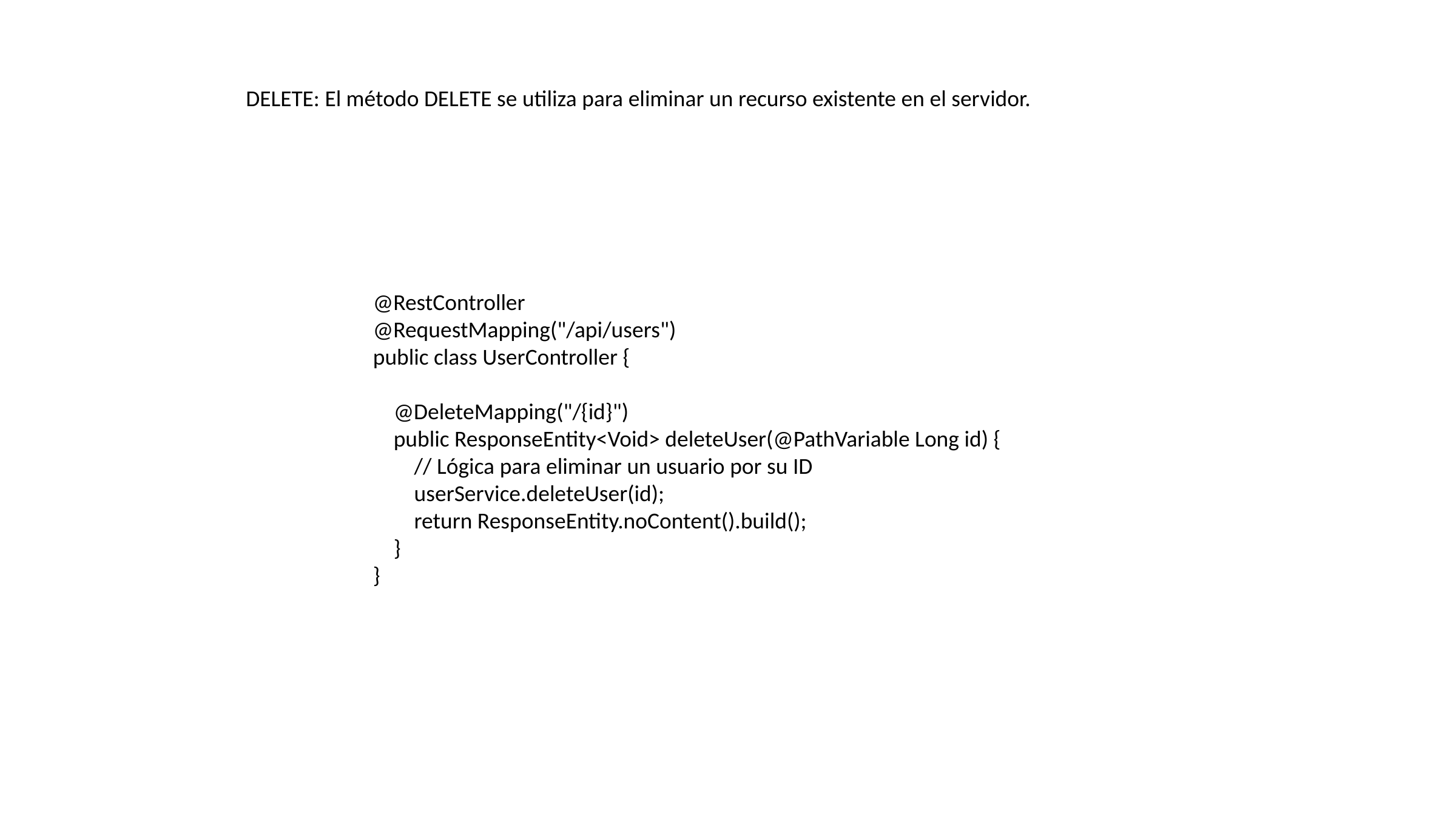

DELETE: El método DELETE se utiliza para eliminar un recurso existente en el servidor.
@RestController
@RequestMapping("/api/users")
public class UserController {

    @DeleteMapping("/{id}")
    public ResponseEntity<Void> deleteUser(@PathVariable Long id) {
        // Lógica para eliminar un usuario por su ID
        userService.deleteUser(id);
        return ResponseEntity.noContent().build();
    }
}